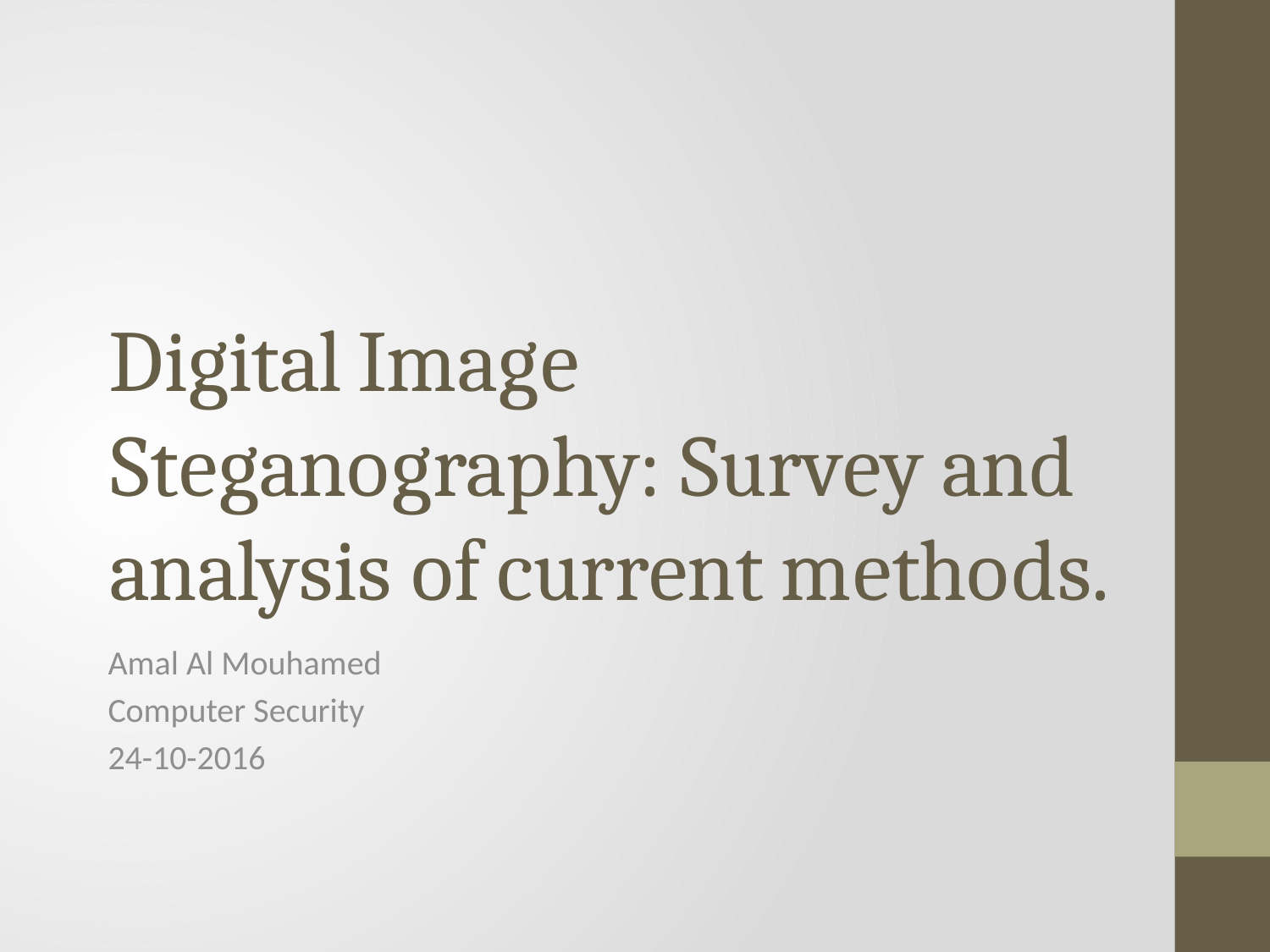

# Digital Image Steganography: Survey and analysis of current methods.
Amal Al Mouhamed
Computer Security
24-10-2016